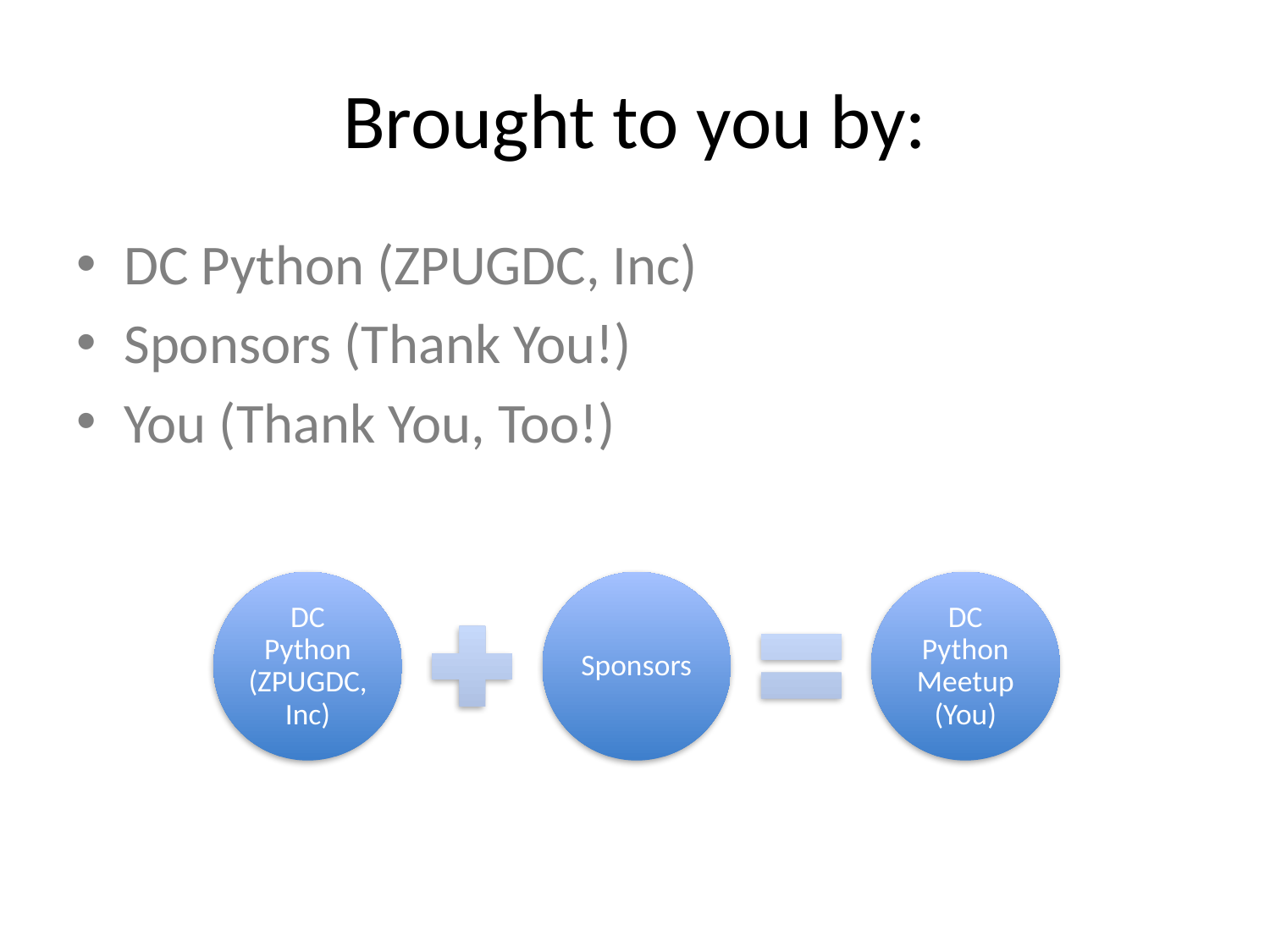

# Brought to you by:
DC Python (ZPUGDC, Inc)
Sponsors (Thank You!)
You (Thank You, Too!)
DC Python (ZPUGDC, Inc)

Sponsors

DC Python Meetup (You)